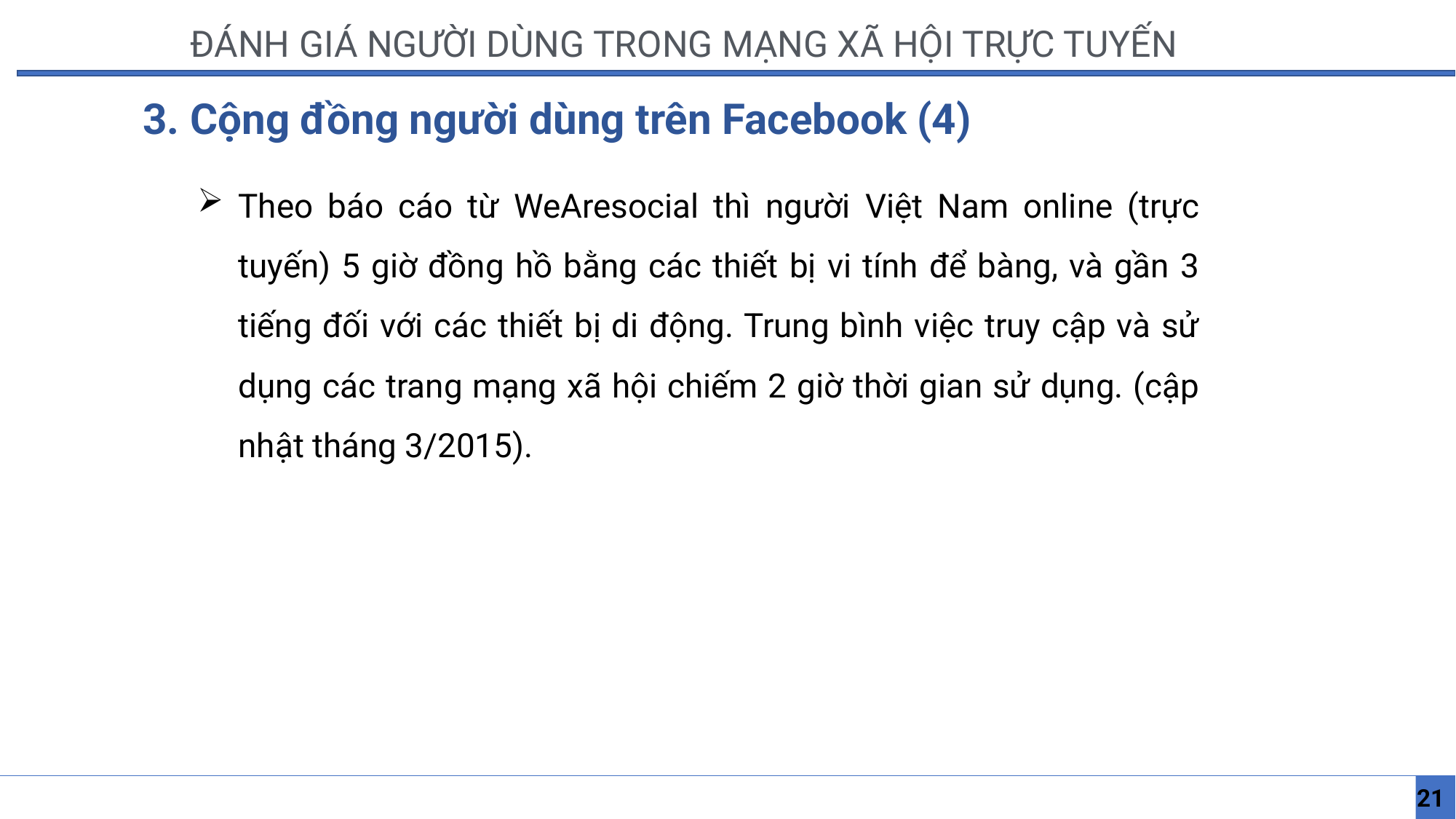

ĐÁNH GIÁ NGƯỜI DÙNG TRONG MẠNG XÃ HỘI TRỰC TUYẾN

3. Cộng đồng người dùng trên Facebook (4)

Theo báo cáo từ WeAresocial thì người Việt Nam online (trực tuyến) 5 giờ đồng hồ bằng các thiết bị vi tính để bàng, và gần 3 tiếng đối với các thiết bị di động. Trung bình việc truy cập và sử dụng các trang mạng xã hội chiếm 2 giờ thời gian sử dụng. (cập nhật tháng 3/2015).
21